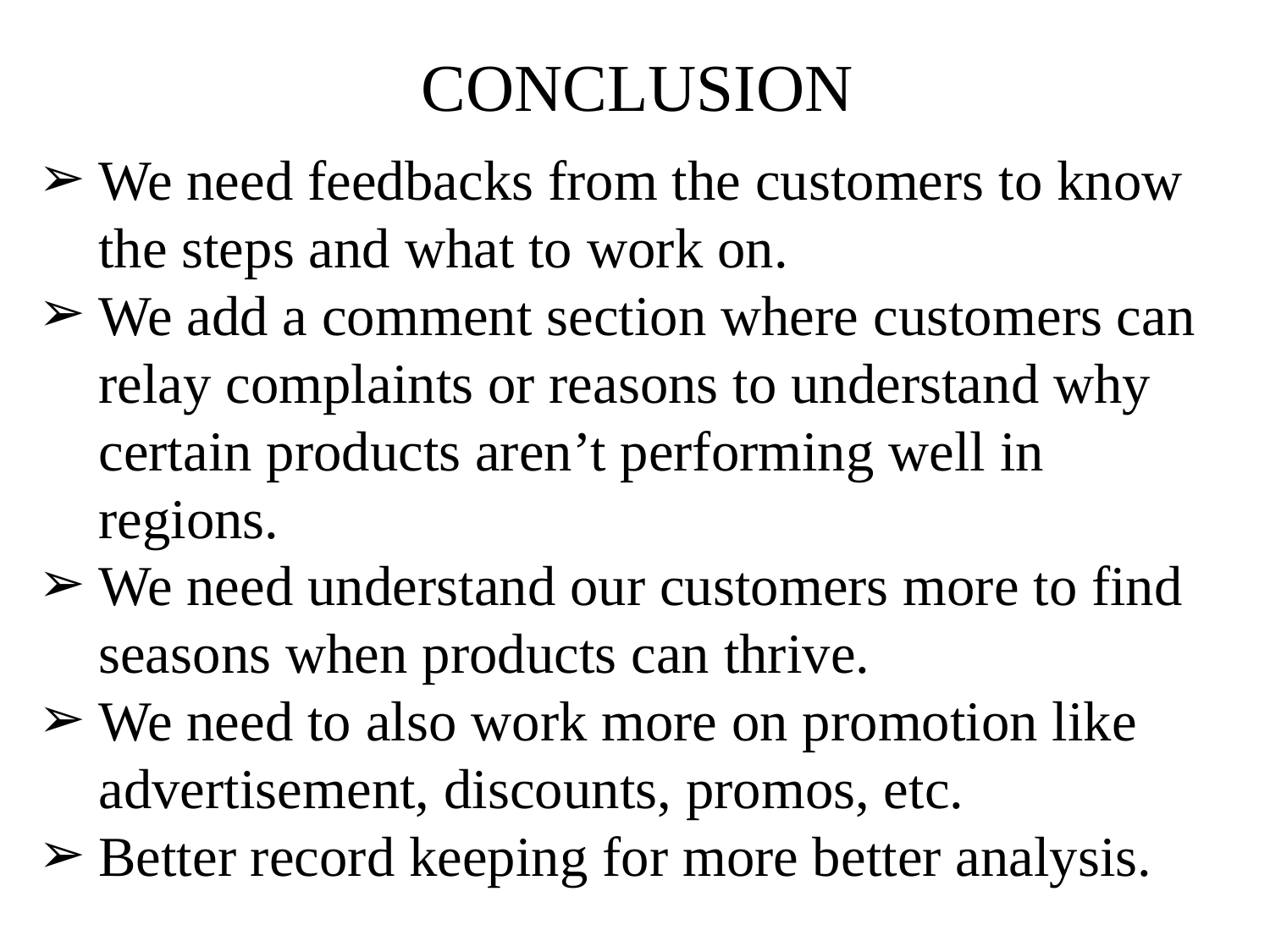

# CONCLUSION
We need feedbacks from the customers to know the steps and what to work on.
We add a comment section where customers can relay complaints or reasons to understand why certain products aren’t performing well in regions.
We need understand our customers more to find  seasons when products can thrive.
We need to also work more on promotion like advertisement, discounts, promos, etc.
Better record keeping for more better analysis.